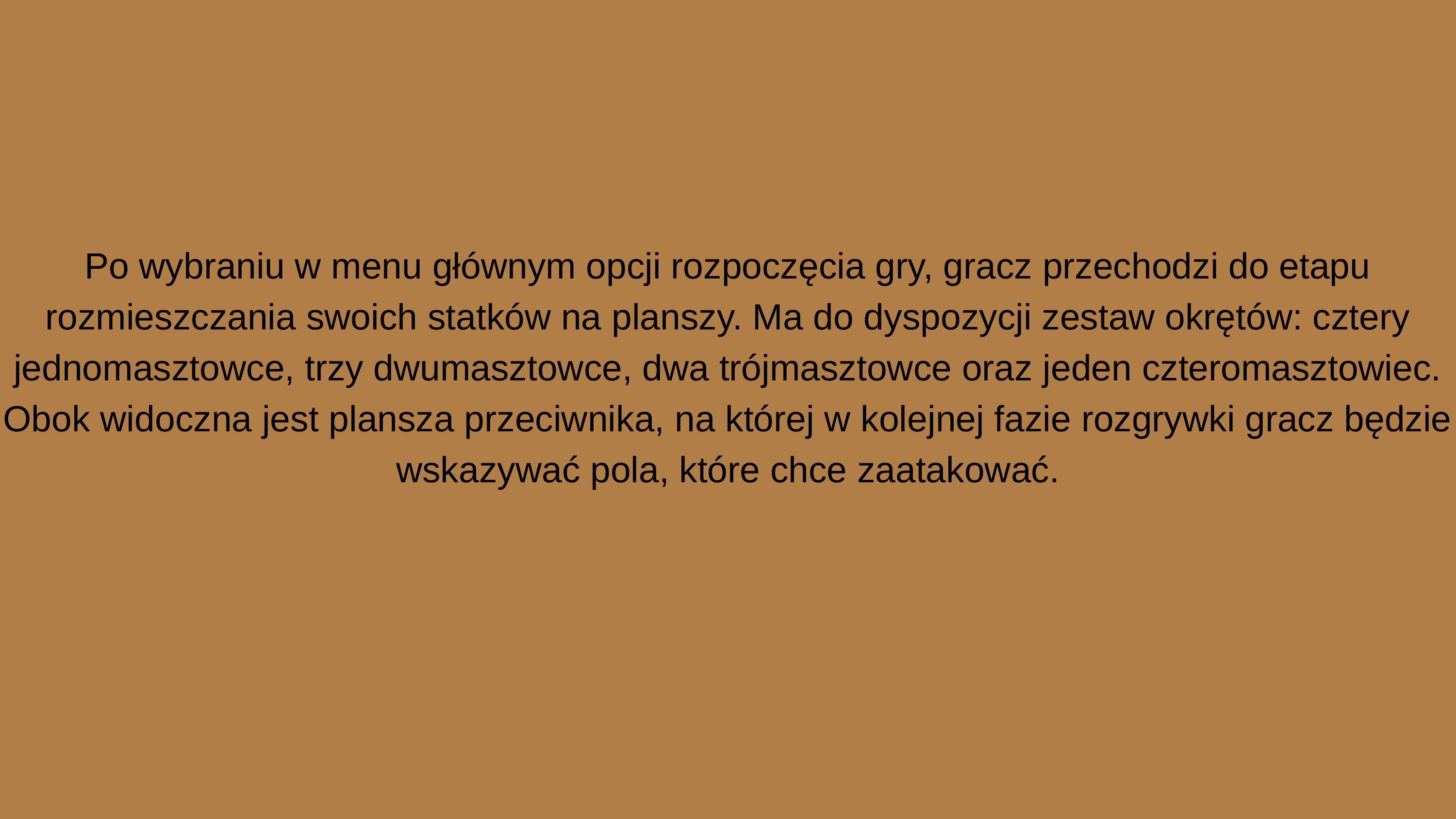

Po wybraniu w menu głównym opcji rozpoczęcia gry, gracz przechodzi do etapu rozmieszczania swoich statków na planszy. Ma do dyspozycji zestaw okrętów: cztery jednomasztowce, trzy dwumasztowce, dwa trójmasztowce oraz jeden czteromasztowiec. Obok widoczna jest plansza przeciwnika, na której w kolejnej fazie rozgrywki gracz będzie wskazywać pola, które chce zaatakować.